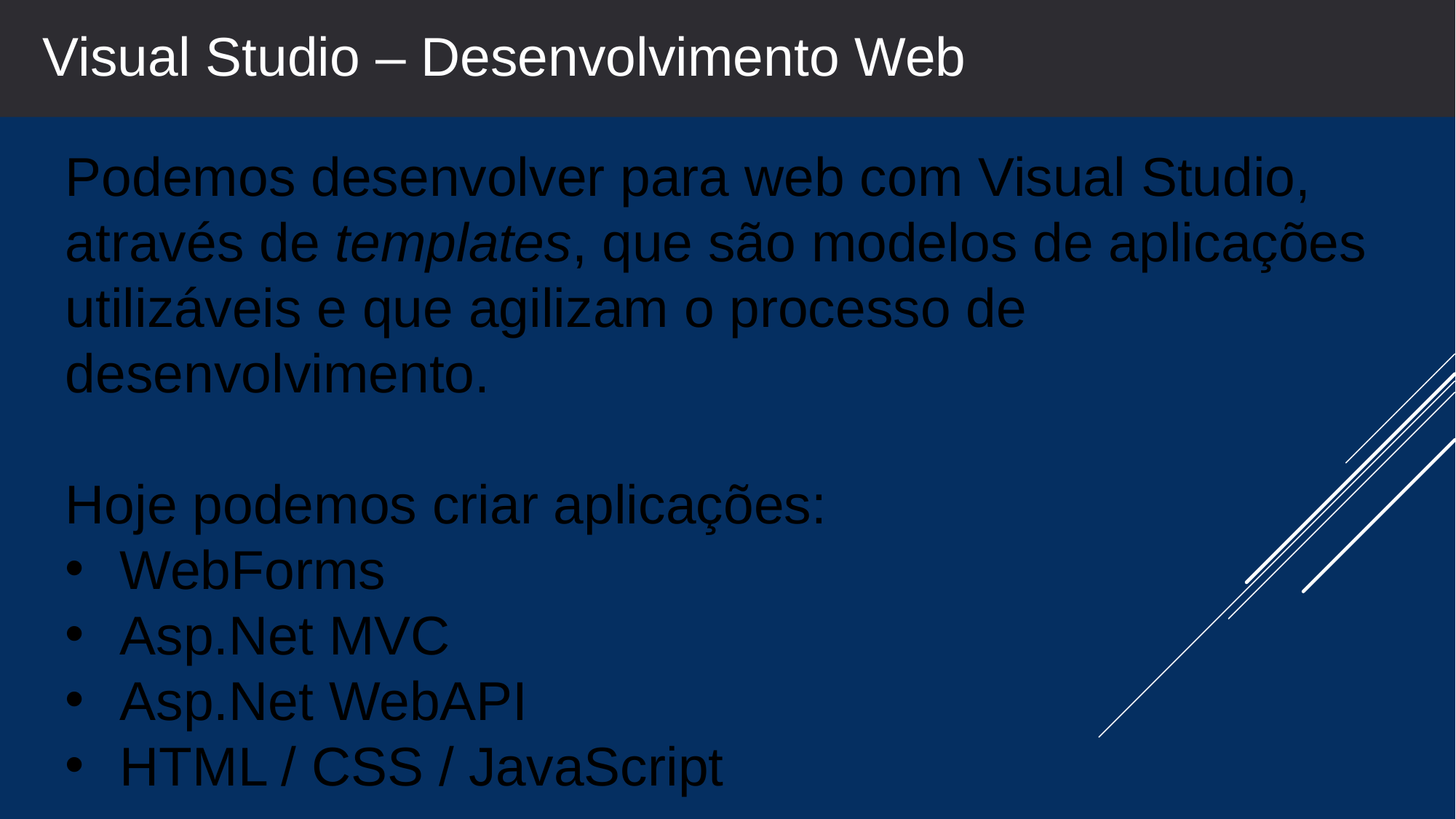

Visual Studio – Desenvolvimento Web
Podemos desenvolver para web com Visual Studio, através de templates, que são modelos de aplicações utilizáveis e que agilizam o processo de desenvolvimento.

Hoje podemos criar aplicações:
WebForms
Asp.Net MVC
Asp.Net WebAPI
HTML / CSS / JavaScript